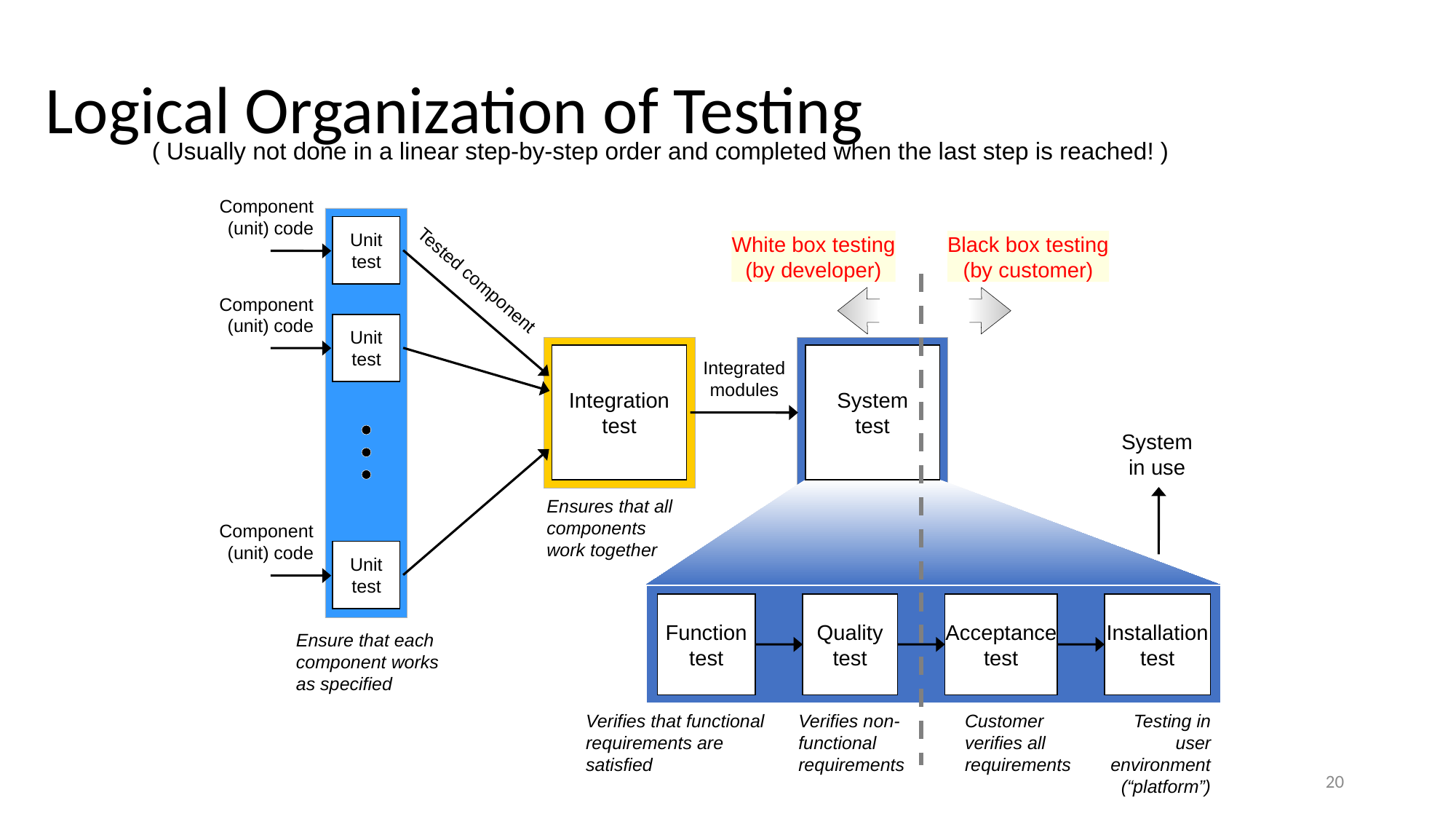

# Logical Organization of Testing
( Usually not done in a linear step-by-step order and completed when the last step is reached! )
Component (unit) code

Unit test
White box testing
(by developer)
Black box testing
(by customer)

Tested component

Component (unit) code
Unit test

Integration test
System test

Integrated modules

System in use

Ensures that all components work together
Component (unit) code
Unit test

Function test
Quality test
Acceptance test
Installation test
Ensure that each component works as specified

Verifies that functional requirements are satisfied
Verifies non-functional requirements
Customer verifies all requirements
Testing in user environment (“platform”)
20